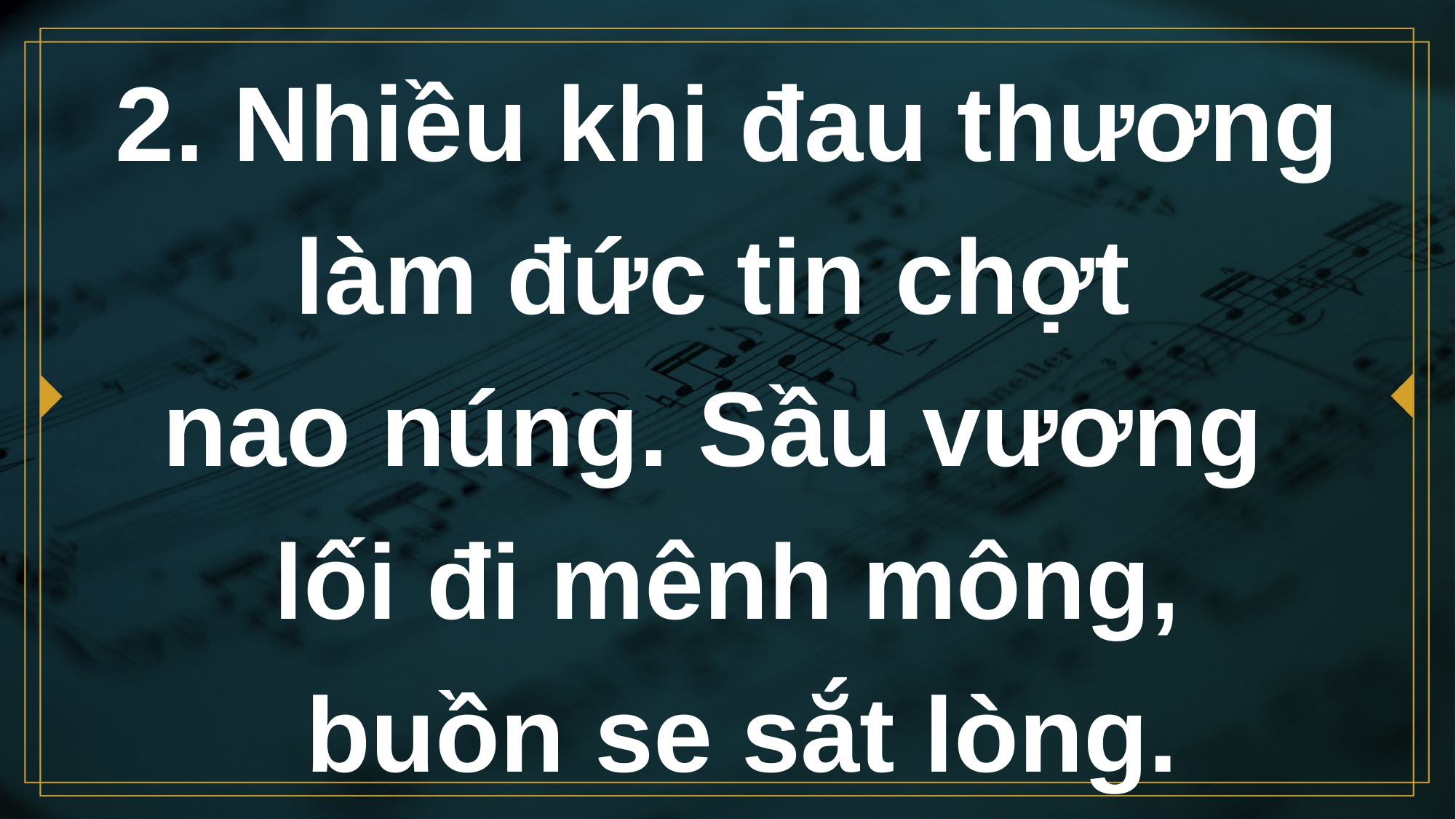

# 2. Nhiều khi đau thương làm đức tin chợt nao núng. Sầu vương lối đi mênh mông, buồn se sắt lòng.